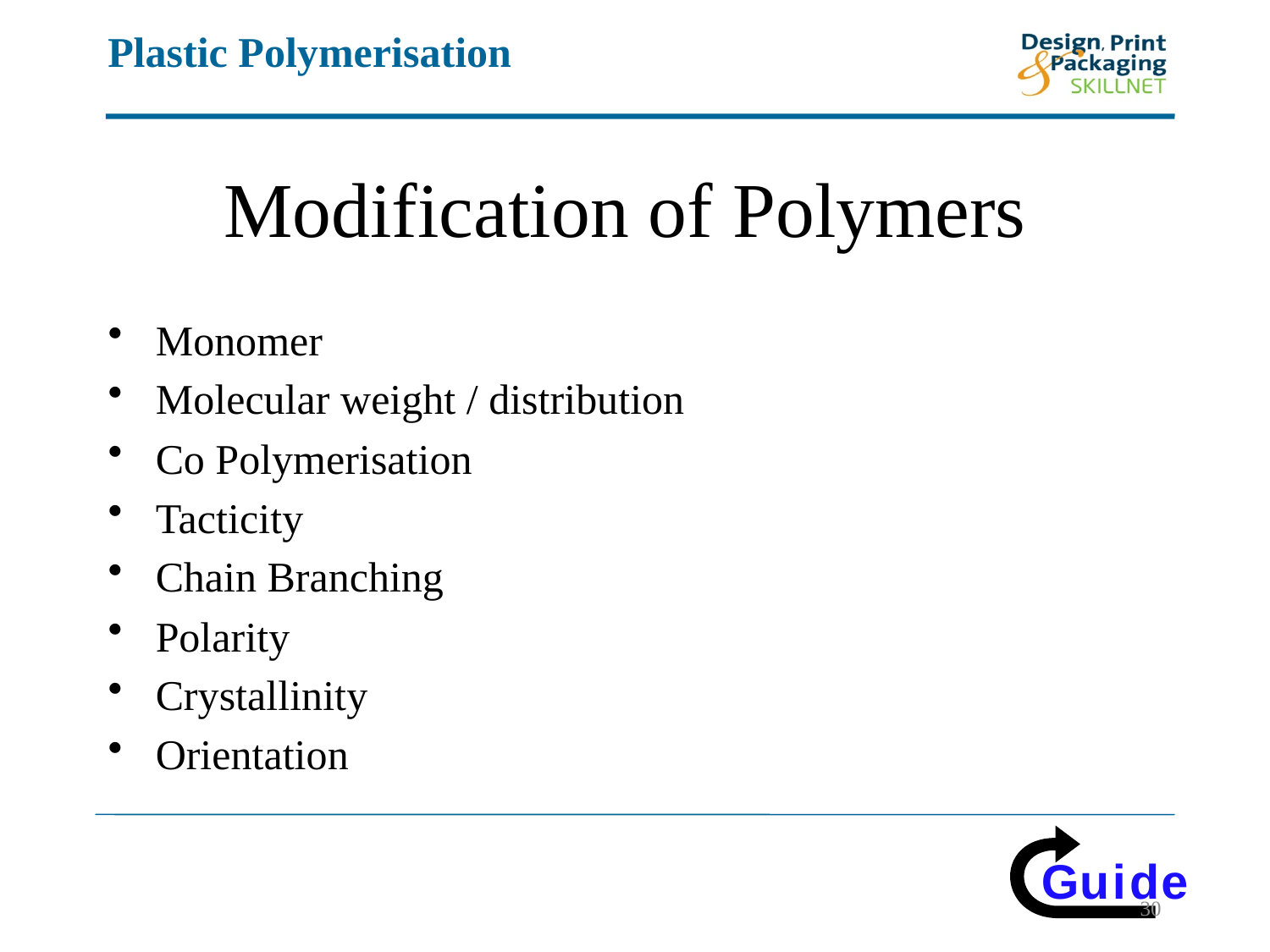

# Modification of Polymers
Monomer
Molecular weight / distribution
Co Polymerisation
Tacticity
Chain Branching
Polarity
Crystallinity
Orientation

30